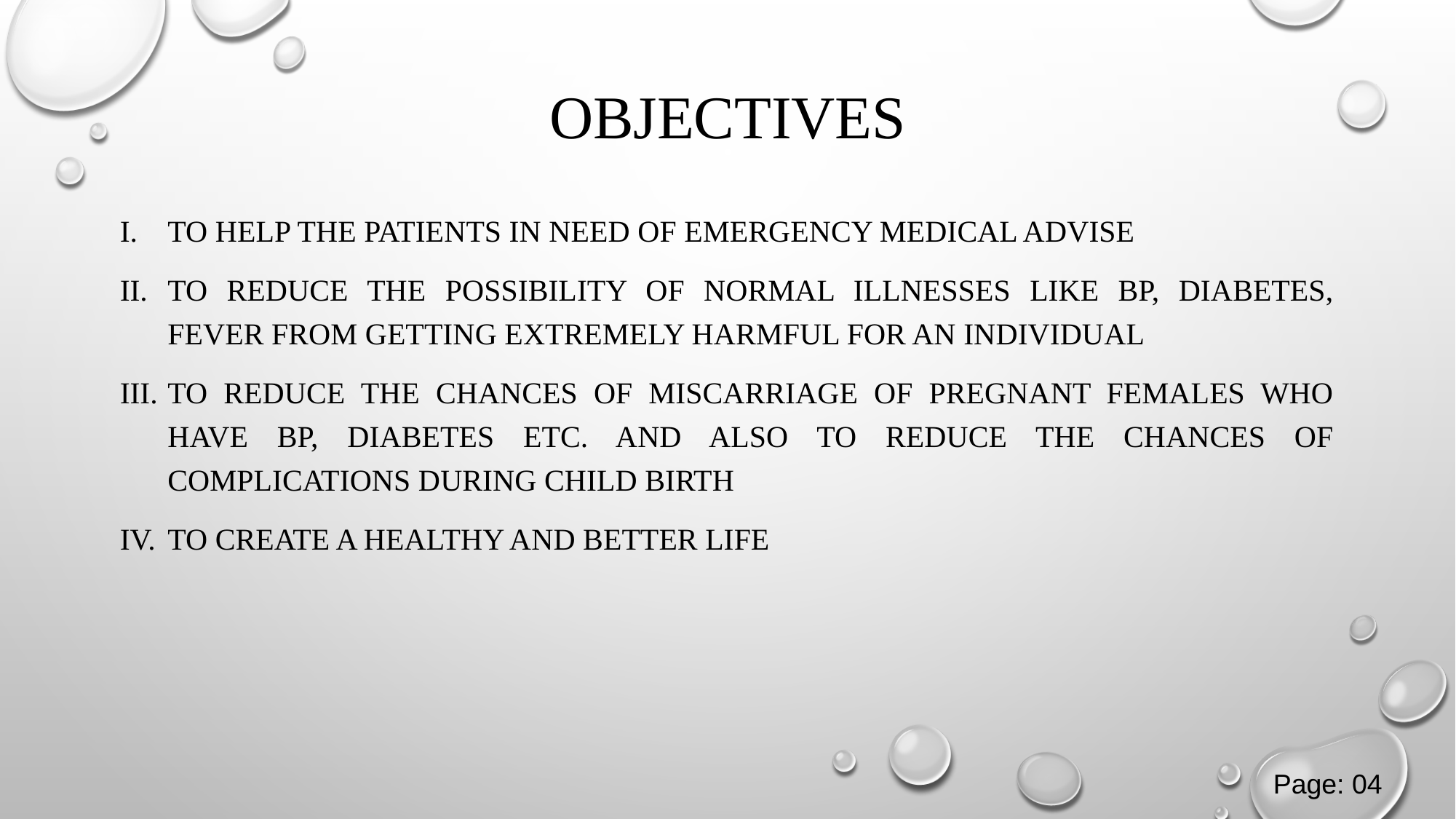

# Objectives
To help the patients in need of emergency medical advise
To reduce the possibility of normal illnesses like BP, diabetes, fever from getting extremely harmful for an individual
To reduce the chances of miscarriage of pregnant females who have bp, diabetes etc. and also to reduce the chances of complications during child birth
To create a healthy and better life
Page: 04